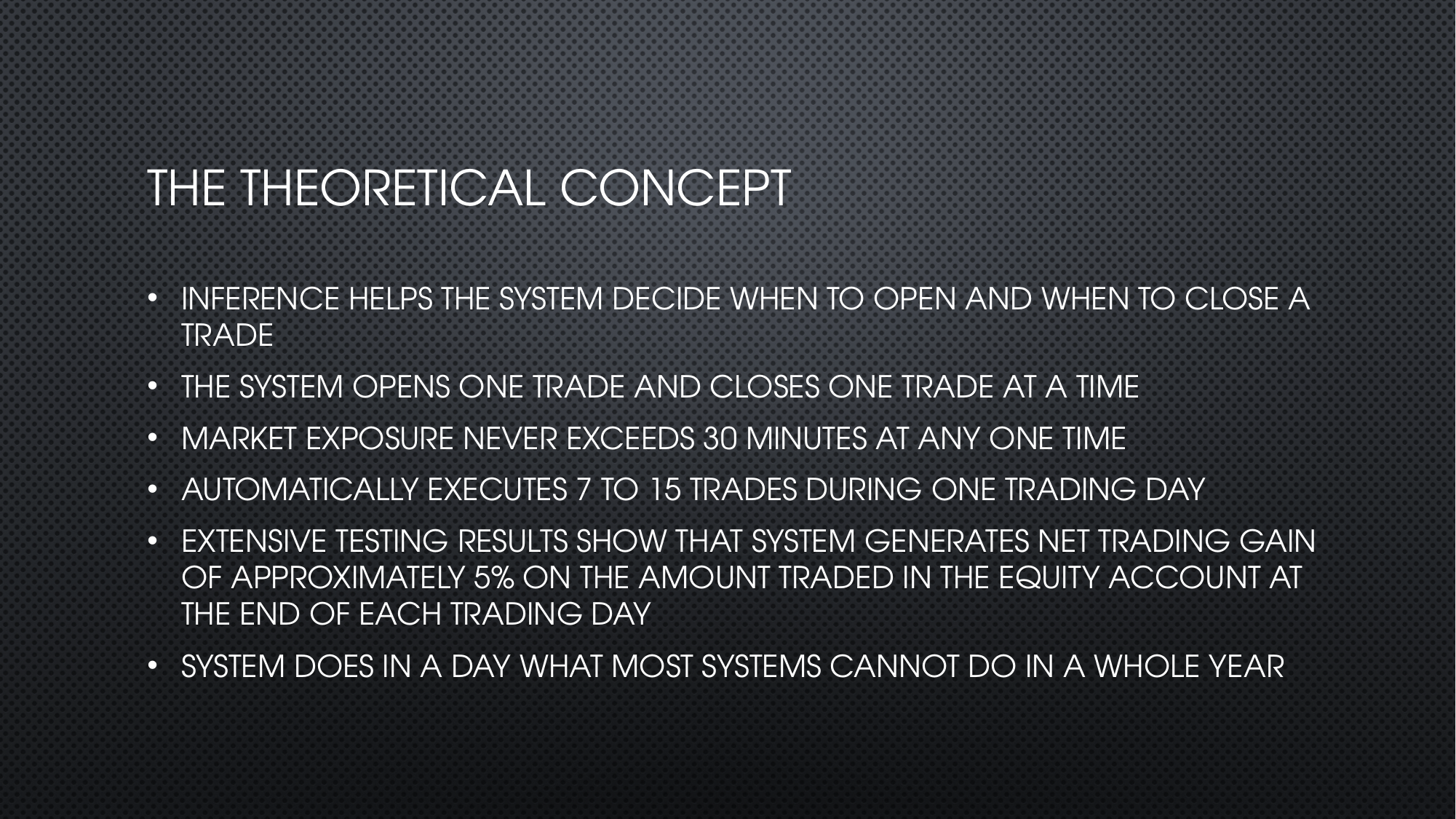

# The theoretical concept
Inference helps the system decide when to open and when to close a trade
The system opens one trade and closes one trade at a time
Market exposure never exceeds 30 minutes at any one time
Automatically executes 7 to 15 trades during one trading day
Extensive testing results show that system generates net trading gain of approximately 5% on the amount traded in the equity account at the end of each trading day
System does in a day what most systems cannot do in a whole year